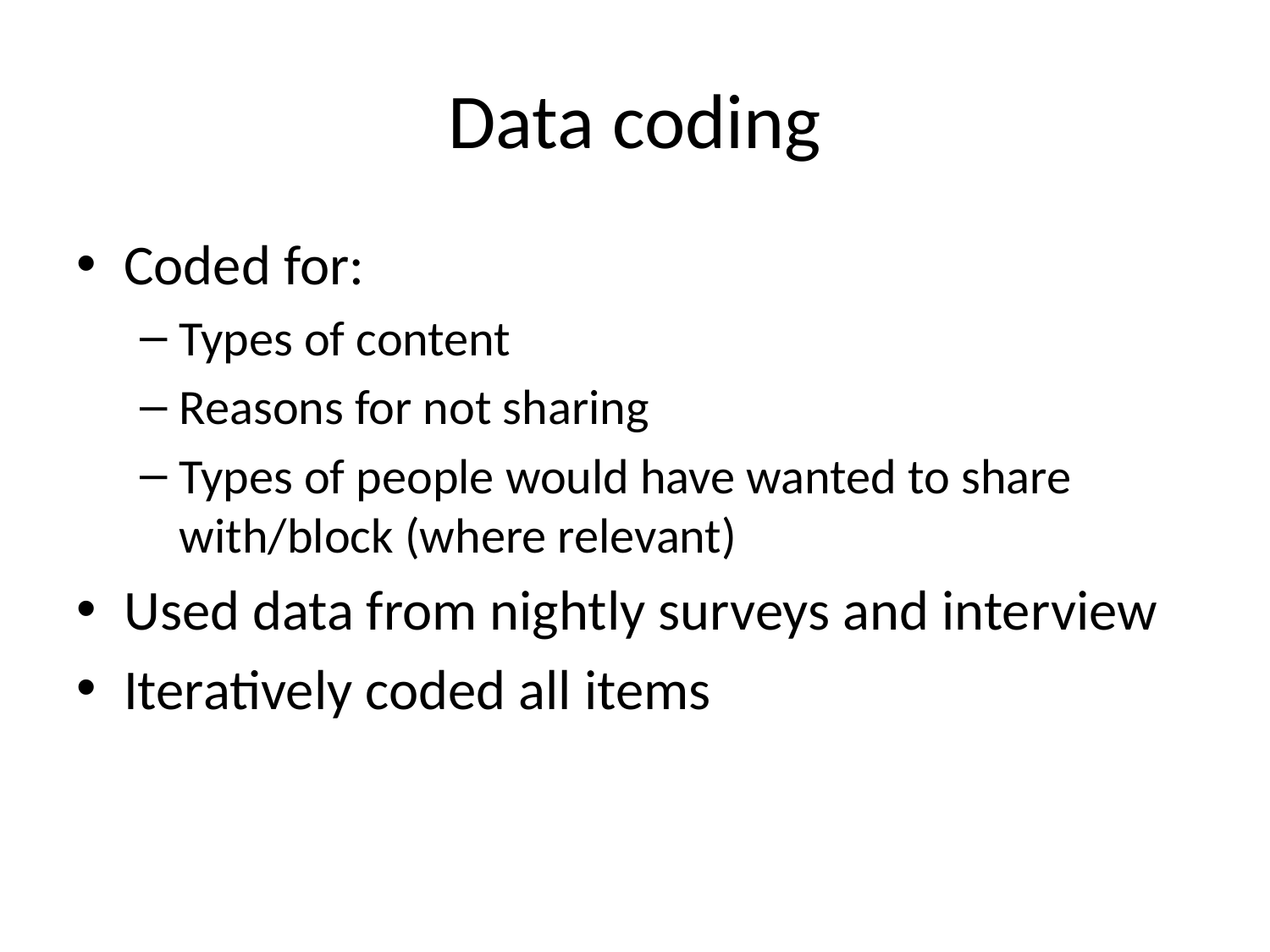

# Data coding
Coded for:
Types of content
Reasons for not sharing
Types of people would have wanted to share with/block (where relevant)
Used data from nightly surveys and interview
Iteratively coded all items